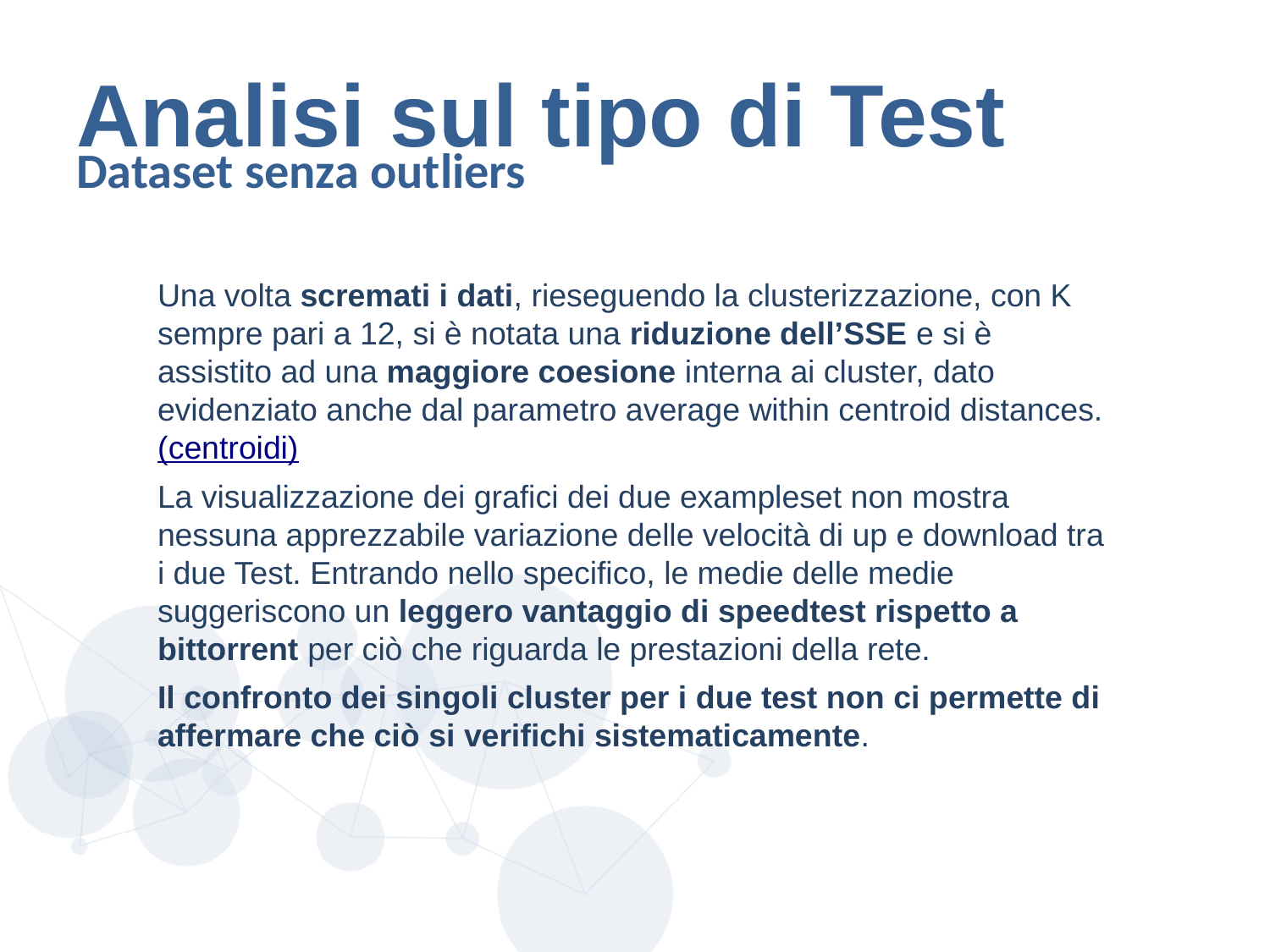

# Analisi sul tipo di Test
Dataset senza outliers
Una volta scremati i dati, rieseguendo la clusterizzazione, con K sempre pari a 12, si è notata una riduzione dell’SSE e si è assistito ad una maggiore coesione interna ai cluster, dato evidenziato anche dal parametro average within centroid distances. (centroidi)
La visualizzazione dei grafici dei due exampleset non mostra nessuna apprezzabile variazione delle velocità di up e download tra i due Test. Entrando nello specifico, le medie delle medie suggeriscono un leggero vantaggio di speedtest rispetto a bittorrent per ciò che riguarda le prestazioni della rete.
Il confronto dei singoli cluster per i due test non ci permette di affermare che ciò si verifichi sistematicamente.